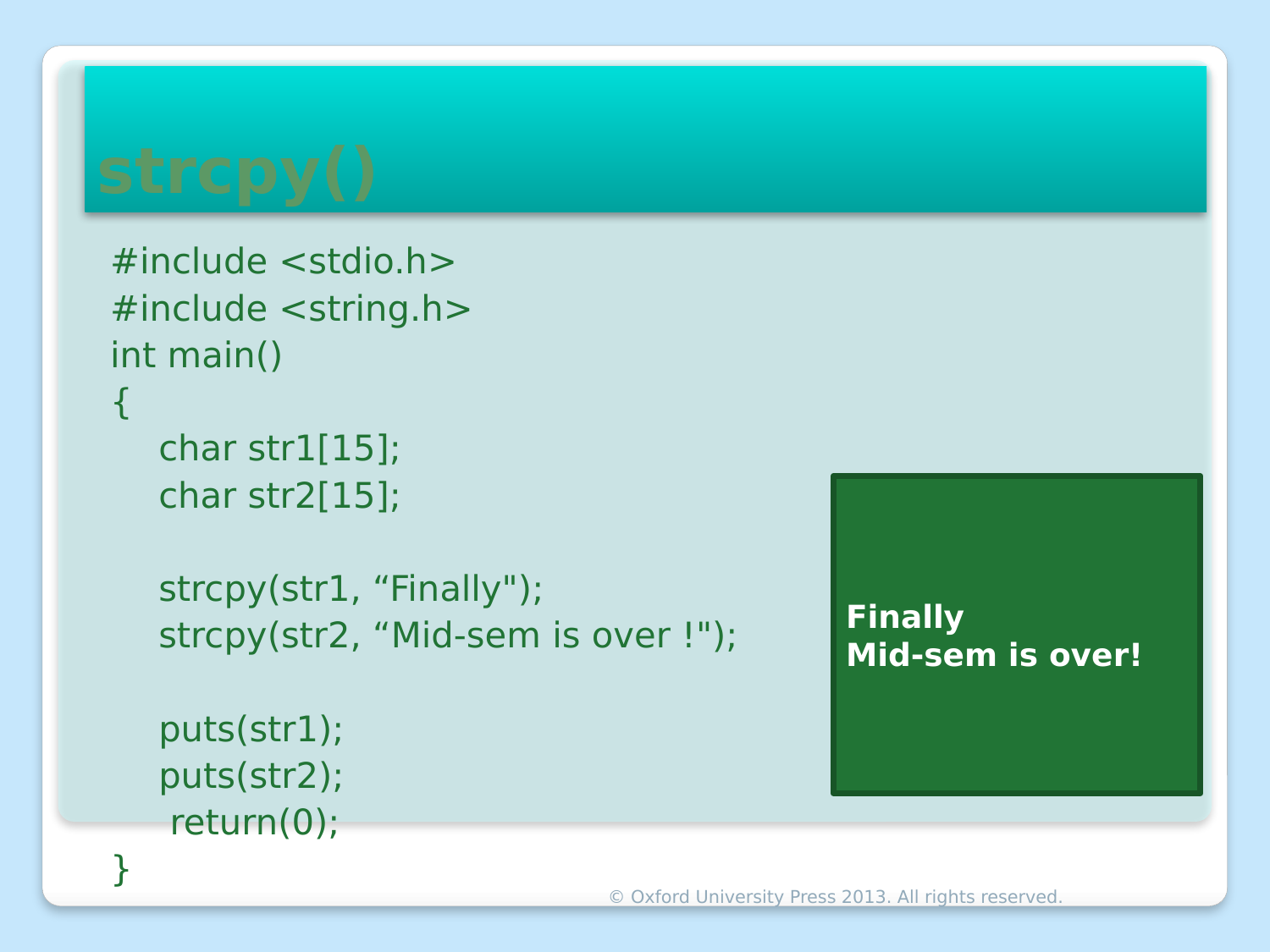

# strcpy()
#include <stdio.h>
#include <string.h>
int main()
{
char str1[15];
char str2[15];

strcpy(str1, “Finally");
strcpy(str2, “Mid-sem is over !");

puts(str1);
puts(str2);
 return(0);
}
Finally
Mid-sem is over!
© Oxford University Press 2013. All rights reserved.